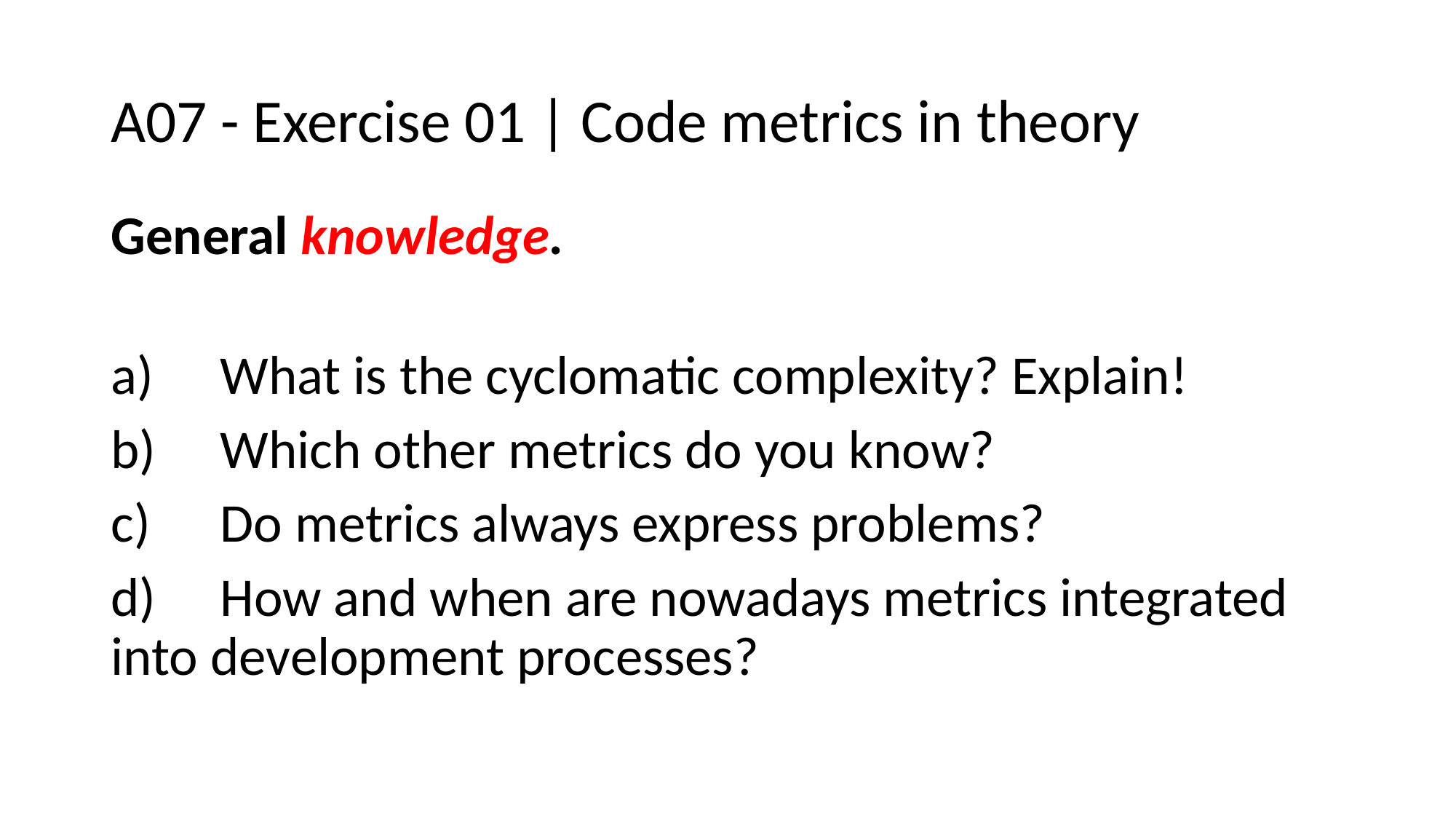

# A07 - Exercise 01 | Code metrics in theory
General knowledge.
a)	What is the cyclomatic complexity? Explain!
b)	Which other metrics do you know?
c)	Do metrics always express problems?
d)	How and when are nowadays metrics integrated 	into development processes?